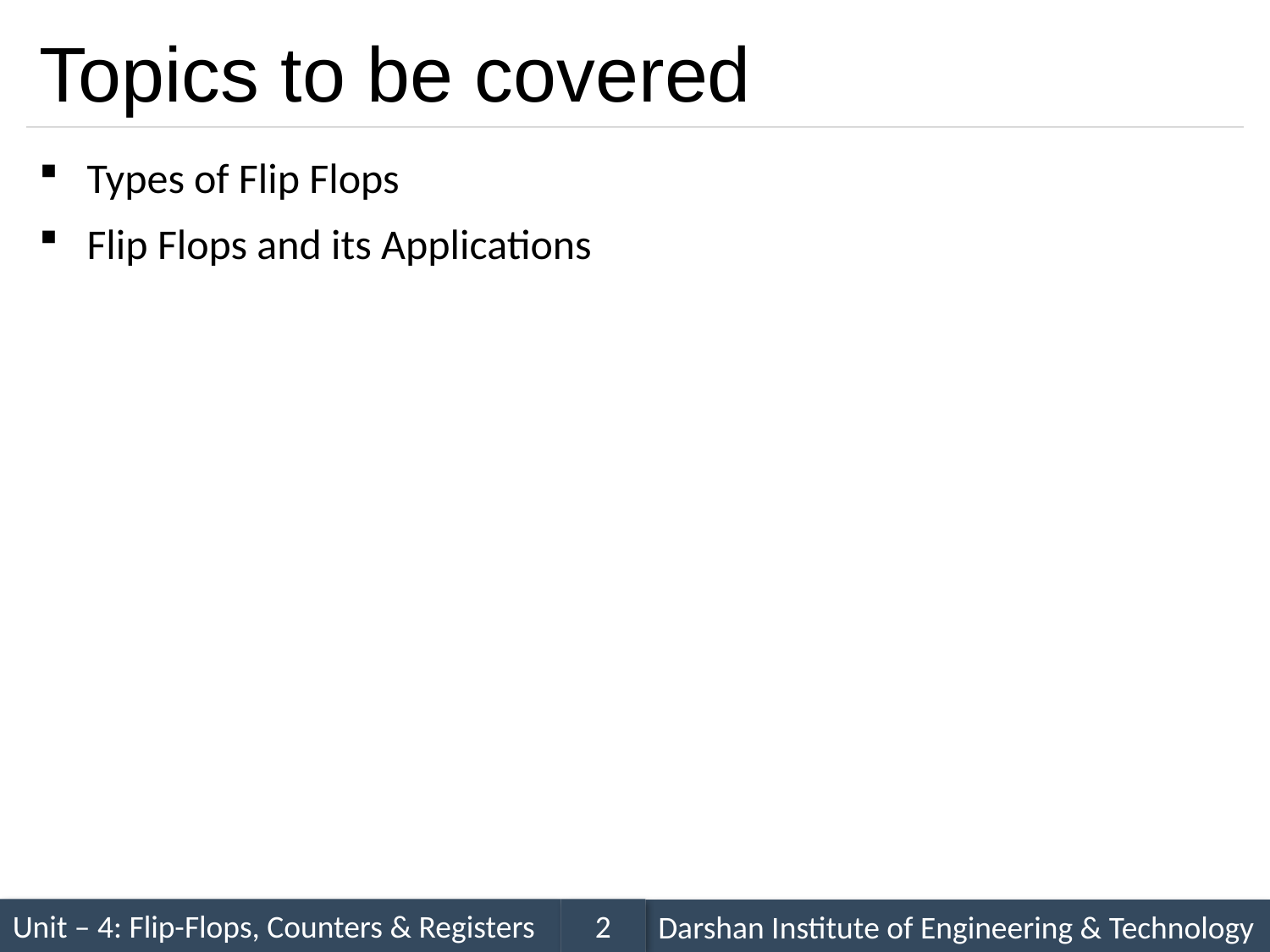

# Topics to be covered
Types of Flip Flops
Flip Flops and its Applications